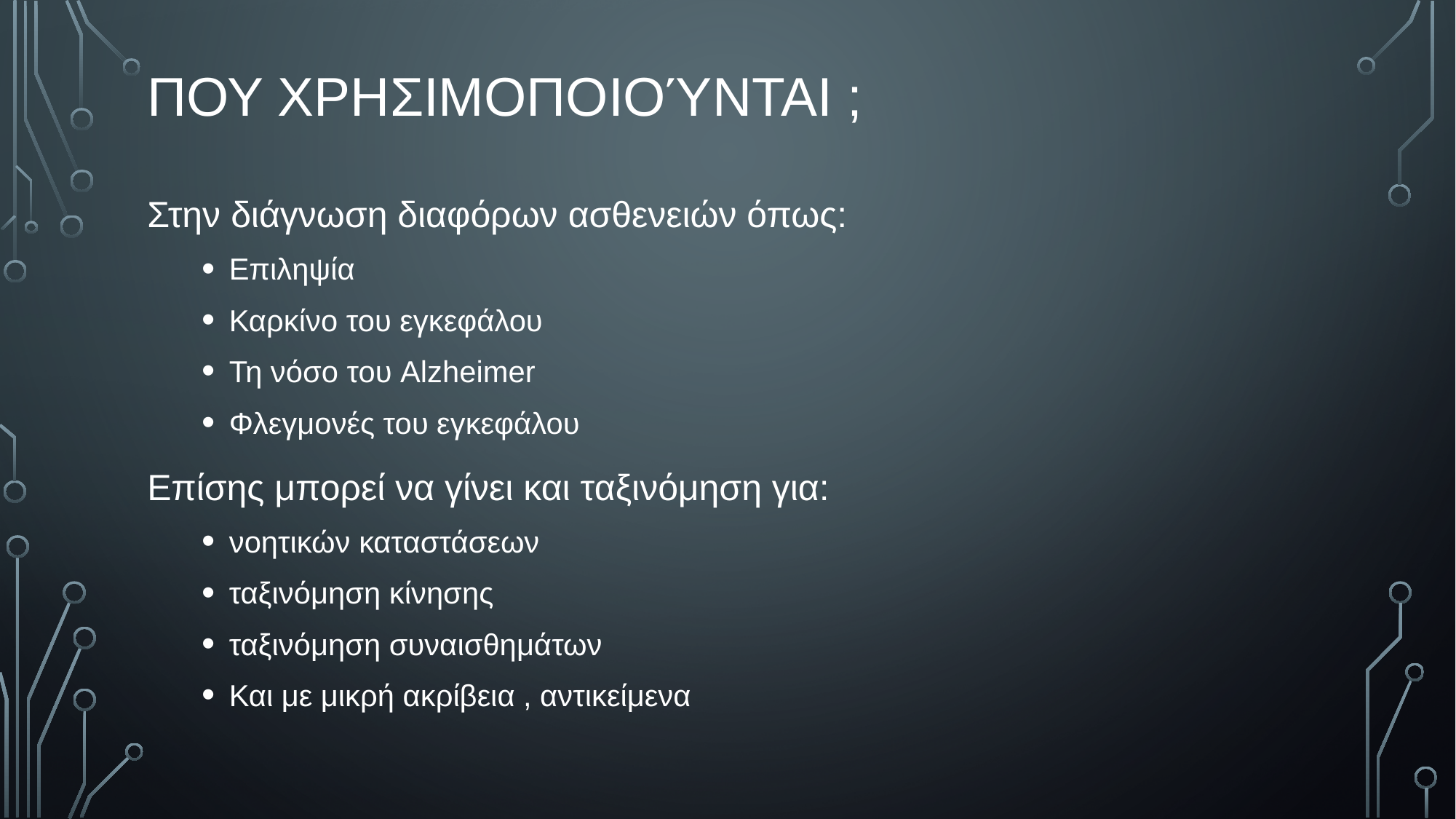

# Που χρησιμοποιούνται ;
Στην διάγνωση διαφόρων ασθενειών όπως:
Επιληψία
Καρκίνο του εγκεφάλου
Τη νόσο του Alzheimer
Φλεγμονές του εγκεφάλου
Επίσης μπορεί να γίνει και ταξινόμηση για:
νοητικών καταστάσεων
ταξινόμηση κίνησης
ταξινόμηση συναισθημάτων
Και με μικρή ακρίβεια , αντικείμενα